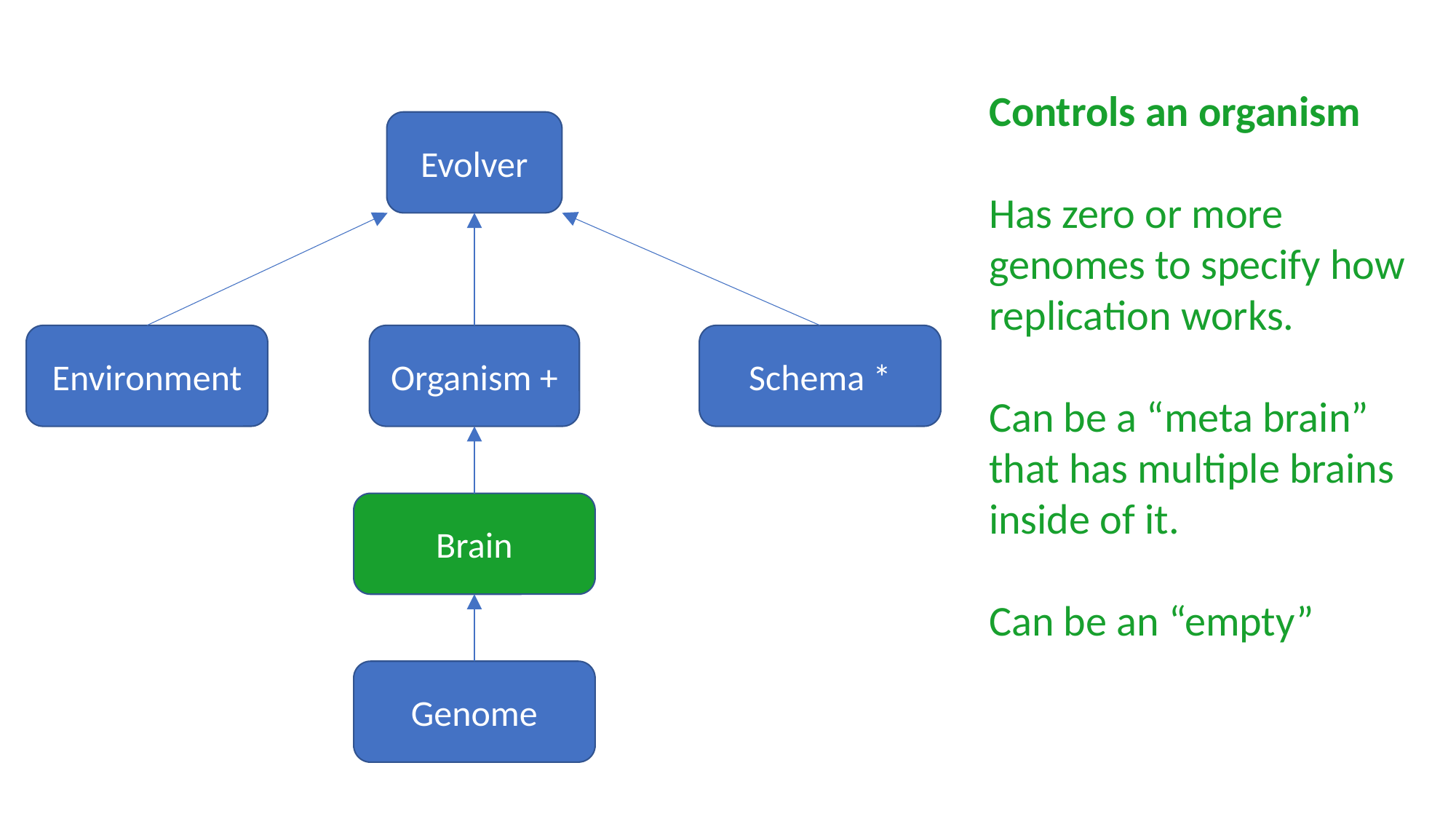

Controls an organism

Has zero or more genomes to specify how replication works.

Can be a “meta brain” that has multiple brains inside of it.

Can be an “empty”
Evolver
Organism +
Schema *
Environment
Brain
Genome